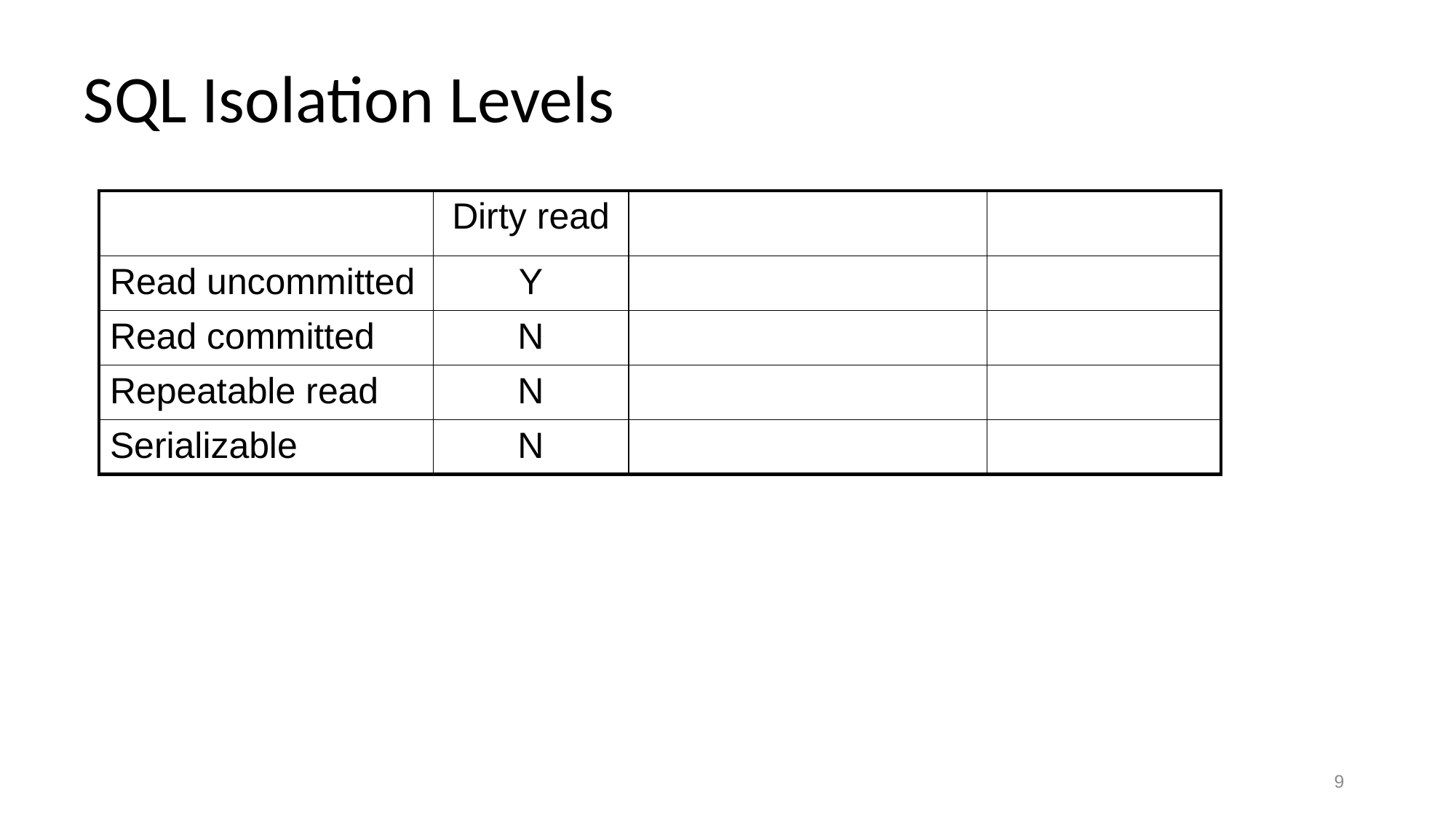

# SQL Isolation Levels
|  | Dirty read |  |  |
| --- | --- | --- | --- |
| Read uncommitted | Y |  |  |
| Read committed | N |  |  |
| Repeatable read | N |  |  |
| Serializable | N |  |  |
9